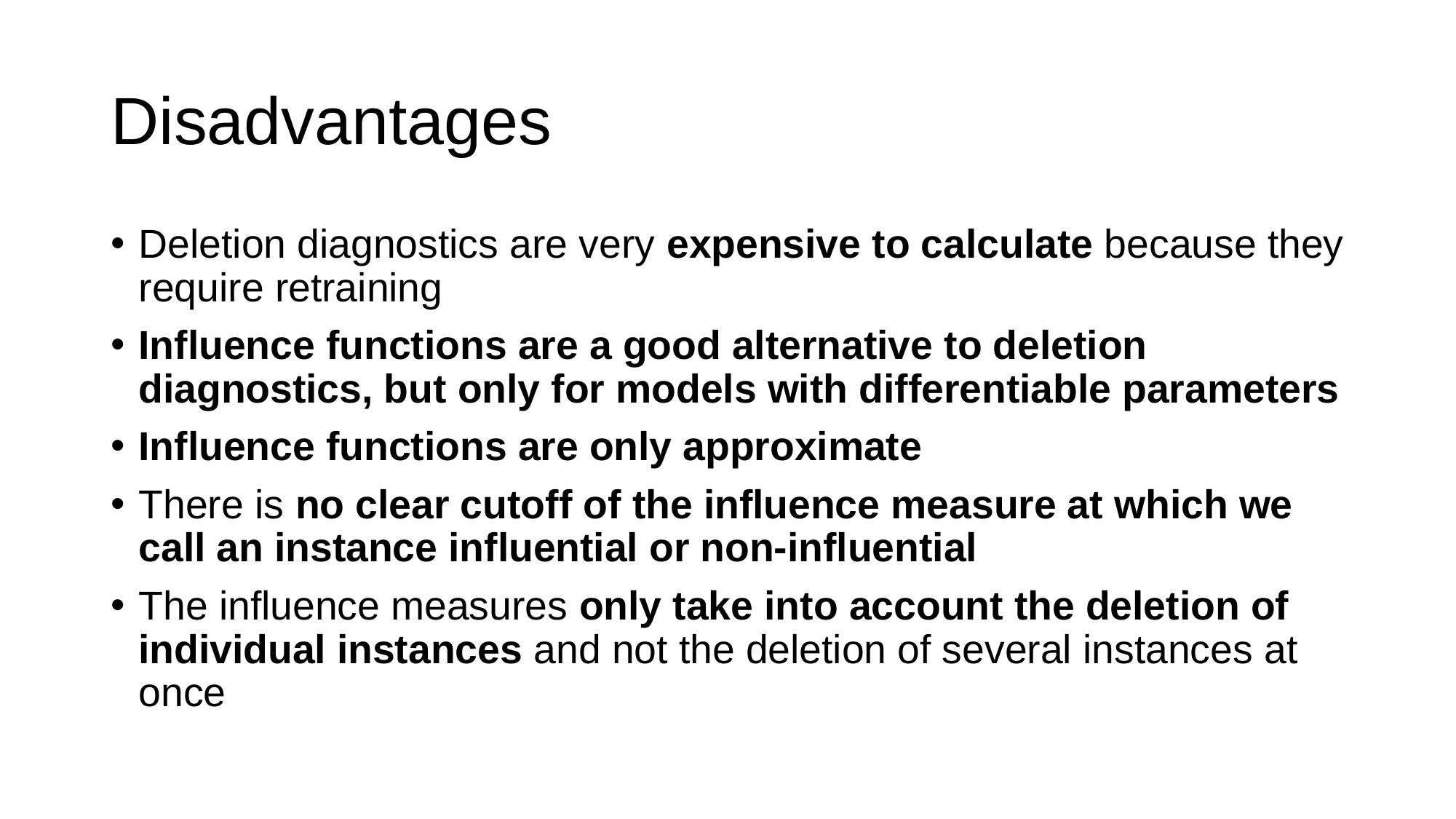

# Disadvantages
Deletion diagnostics are very expensive to calculate because they require retraining
Influence functions are a good alternative to deletion diagnostics, but only for models with differentiable parameters
Influence functions are only approximate
There is no clear cutoff of the influence measure at which we call an instance influential or non-influential
The influence measures only take into account the deletion of individual instances and not the deletion of several instances at once